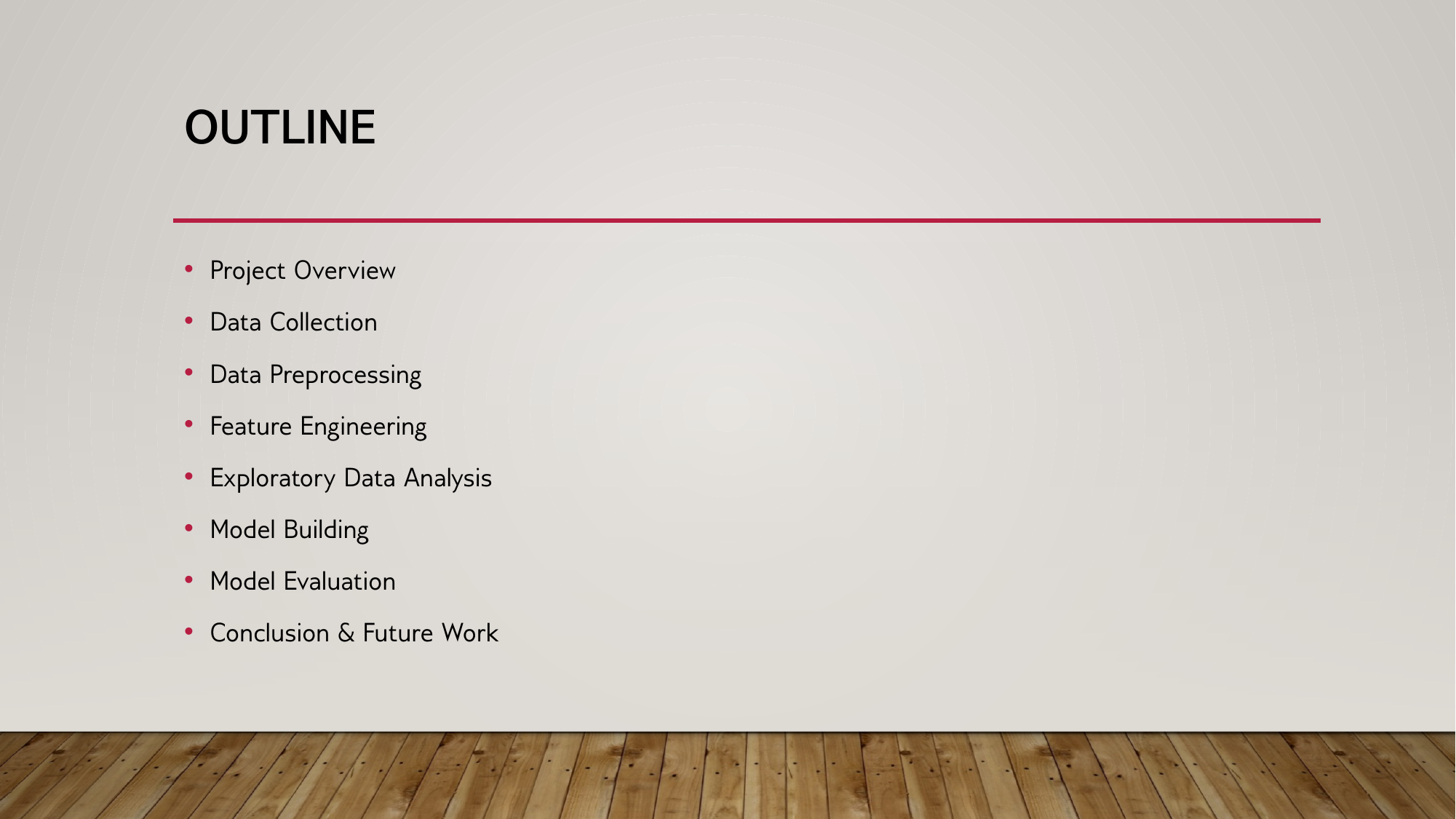

# Outline
Project Overview
Data Collection
Data Preprocessing
Feature Engineering
Exploratory Data Analysis
Model Building
Model Evaluation
Conclusion & Future Work